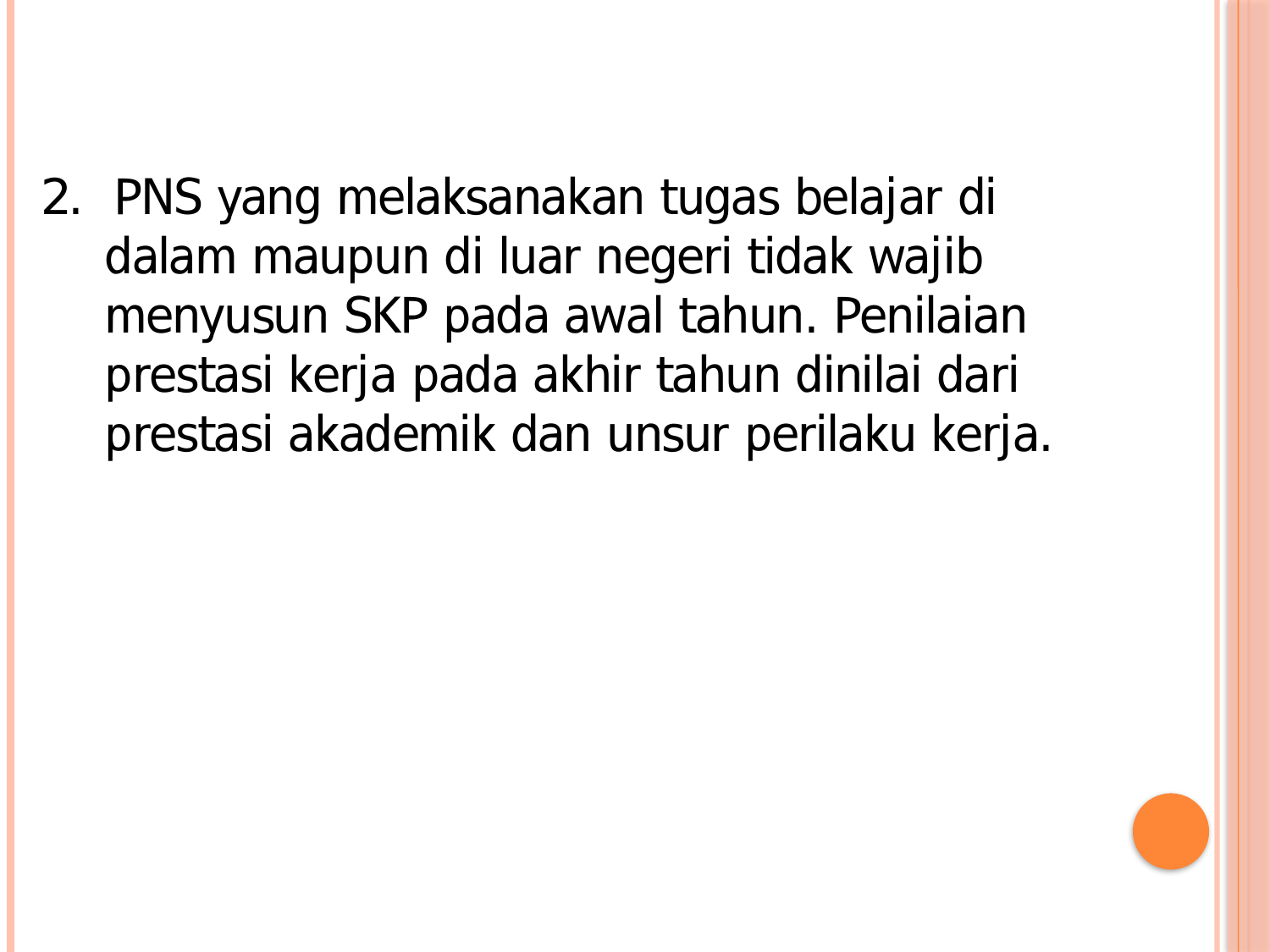

2.  PNS yang melaksanakan tugas belajar di dalam maupun di luar negeri tidak wajib menyusun SKP pada awal tahun. Penilaian prestasi kerja pada akhir tahun dinilai dari prestasi akademik dan unsur perilaku kerja.